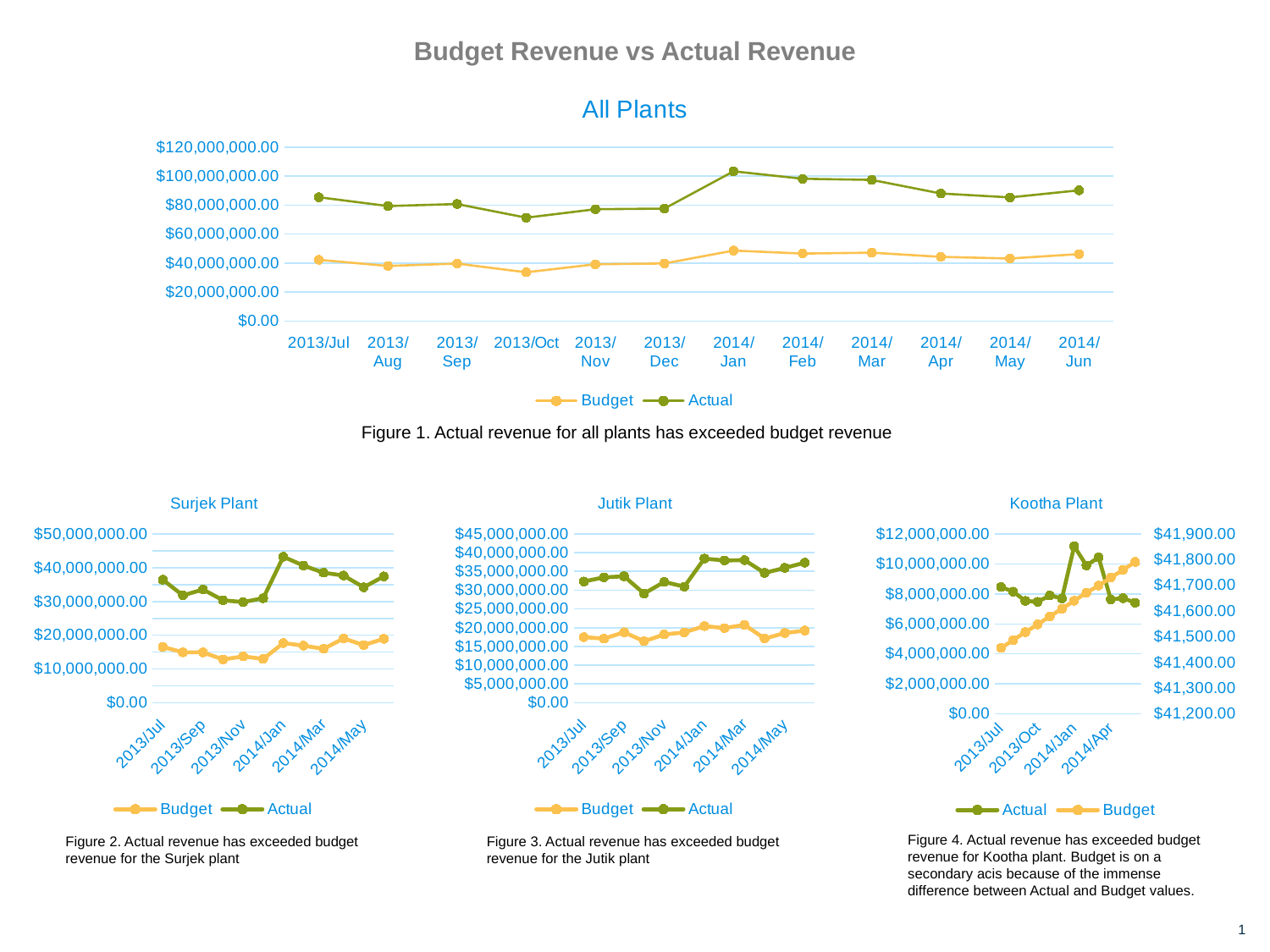

# Budget Revenue vs Actual Revenue

### Chart: All Plants

| Category |  |  |
|---|---|---|
| 2013/Jul | 42239683.58 | 43177586.47 |
| 2013/Aug | 37985078.34 | 41352612.92 |
| 2013/Sep | 39634663.370000005 | 41091792.24 |
| 2013/Oct | 33611767.19 | 37704400.92 |
| 2013/Nov | 39174034.29 | 37987218.09 |
| 2013/Dec | 39715344.68 | 37884541.239999995 |
| 2014/Jan | 48595312.14 | 54693279.08 |
| 2014/Feb | 46554943.36 | 51619307.629999995 |
| 2014/Mar | 47155447.08 | 50236849.95 |
| 2014/Apr | 44259143.86 | 43751729.42 |
| 2014/May | 43122999.58 | 42186648.7 |
| 2014/Jun | 46202153.019999996 | 43996234.97 |
Figure 1. Actual revenue for all plants has exceeded budget revenue

### Chart: Surjek Plant

| Category |  |  |
|---|---|---|
| 2013/Jul | 16539850.56 | 19894012.74 |
| 2013/Aug | 14936115.32 | 16863304.57 |
| 2013/Sep | 14911829.35 | 18634437.71 |
| 2013/Oct | 12812490.02 | 17531805.759999998 |
| 2013/Nov | 13725254.12 | 16086473.6 |
| 2013/Dec | 12969085.51 | 17992774.75 |
| 2014/Jan | 17691646.970000003 | 25540140.41 |
| 2014/Feb | 16929153.19 | 23695398.21 |
| 2014/Mar | 15974433.37 | 22536666.82 |
| 2014/Apr | 19039986.69 | 18635306.310000002 |
| 2014/May | 17082544.41 | 17104640.78 |
| 2014/Jun | 18945397.85 | 18482607.45 |

### Chart: Jutik Plant

| Category |  |  |
|---|---|---|
| 2013/Jul | 17486457.32 | 14823183.89 |
| 2013/Aug | 17080683.32 | 16339448.65 |
| 2013/Sep | 18779074.32 | 14925653.24 |
| 2013/Oct | 16393725.940000001 | 12698823.350000001 |
| 2013/Nov | 18198123.939999998 | 14008587.450000001 |
| 2013/Dec | 18745041.939999998 | 12192418.84 |
| 2014/Jan | 20438972.939999998 | 17974980.299999997 |
| 2014/Feb | 19896925.939999998 | 18029061.52 |
| 2014/Mar | 20741539.48 | 17266126.7 |
| 2014/Apr | 17125160.94 | 17481320.02 |
| 2014/May | 18572607.939999998 | 17365877.74 |
| 2014/Jun | 19240921.939999998 | 18098236.18 |

### Chart: Kootha Plant

| Category |  |  |
|---|---|---|
| 2013/Jul | 8460389.84 | 41456.0 |
| 2013/Aug | 8149859.699999999 | 41487.0 |
| 2013/Sep | 7531701.29 | 41518.0 |
| 2013/Oct | 7473771.81 | 41548.0 |
| 2013/Nov | 7892157.04 | 41579.0 |
| 2013/Dec | 7699347.65 | 41609.0 |
| 2014/Jan | 11178158.37 | 41640.0 |
| 2014/Feb | 9894847.9 | 41671.0 |
| 2014/Mar | 10434056.43 | 41699.0 |
| 2014/Apr | 7635103.090000001 | 41730.0 |
| 2014/May | 7716130.18 | 41760.0 |
| 2014/Jun | 7415391.34 | 41791.0 |
Figure 4. Actual revenue has exceeded budget revenue for Kootha plant. Budget is on a secondary acis because of the immense difference between Actual and Budget values.
Figure 2. Actual revenue has exceeded budget revenue for the Surjek plant
Figure 3. Actual revenue has exceeded budget revenue for the Jutik plant